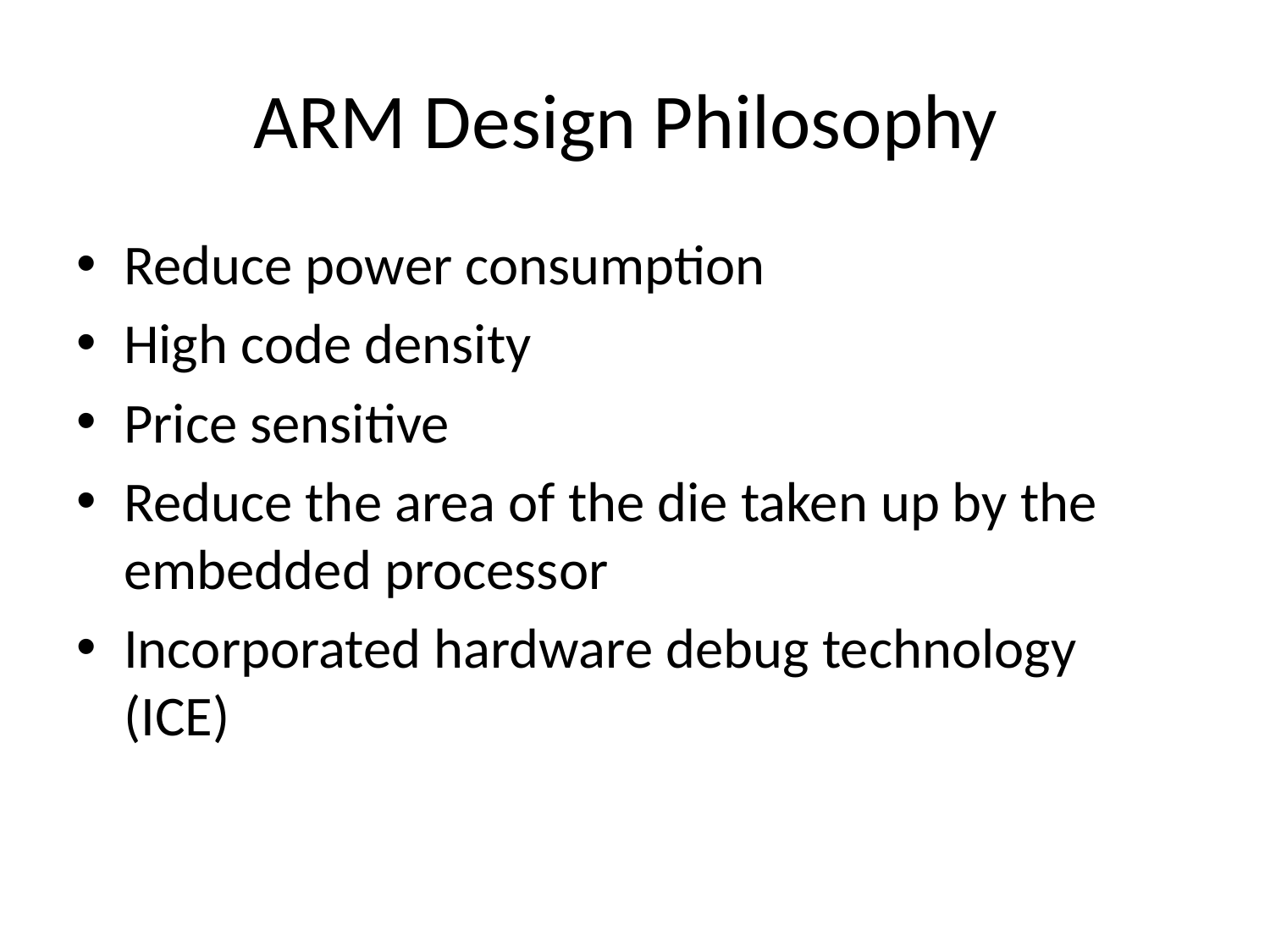

# ARM Design Philosophy
Reduce power consumption
High code density
Price sensitive
Reduce the area of the die taken up by the embedded processor
Incorporated hardware debug technology (ICE)